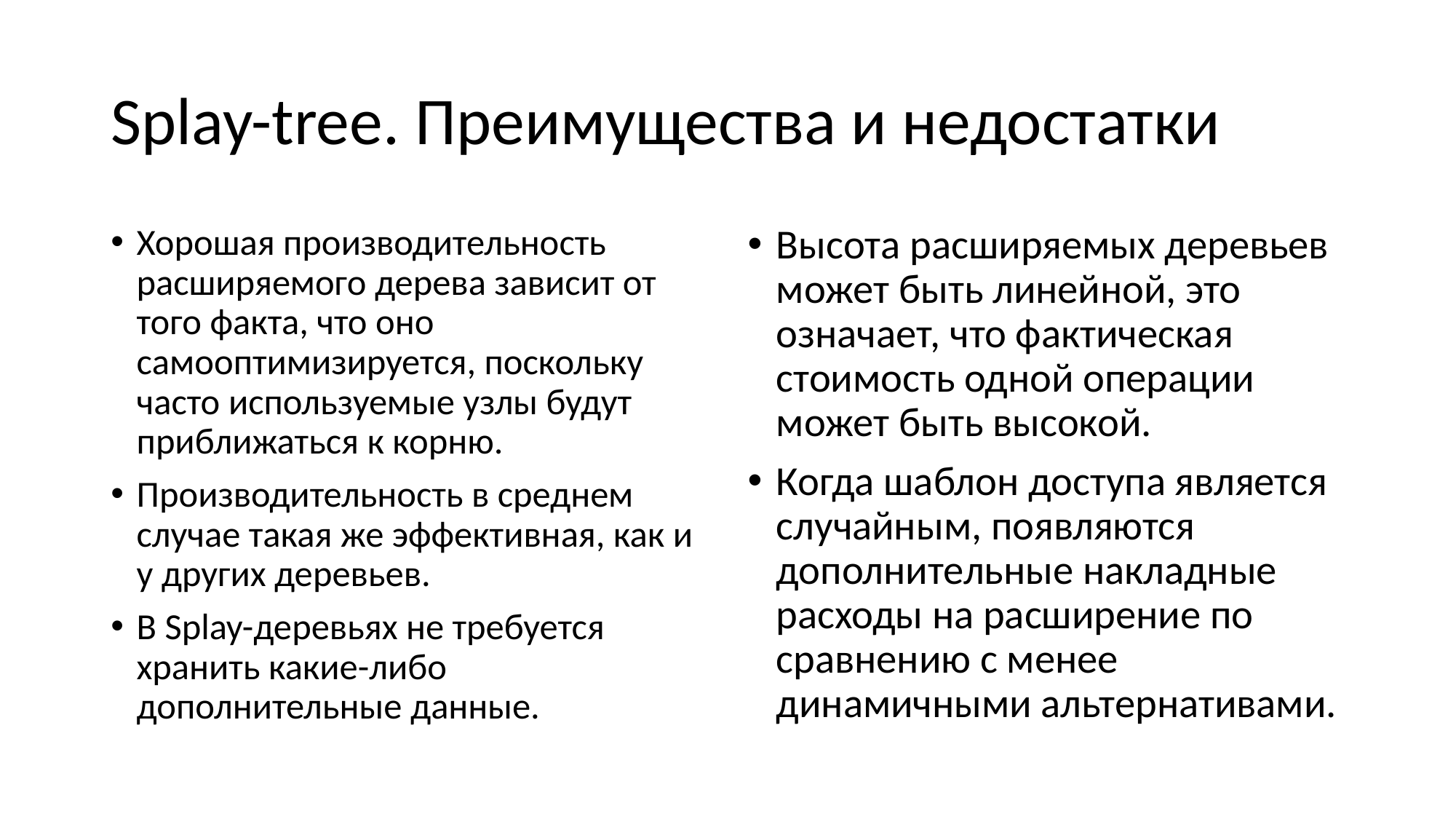

# Splay-tree. Преимущества и недостатки
Хорошая производительность расширяемого дерева зависит от того факта, что оно самооптимизируется, поскольку часто используемые узлы будут приближаться к корню.
Производительность в среднем случае такая же эффективная, как и у других деревьев.
В Splay-деревьях не требуется хранить какие-либо дополнительные данные.
Высота расширяемых деревьев может быть линейной, это означает, что фактическая стоимость одной операции может быть высокой.
Когда шаблон доступа является случайным, появляются дополнительные накладные расходы на расширение по сравнению с менее динамичными альтернативами.